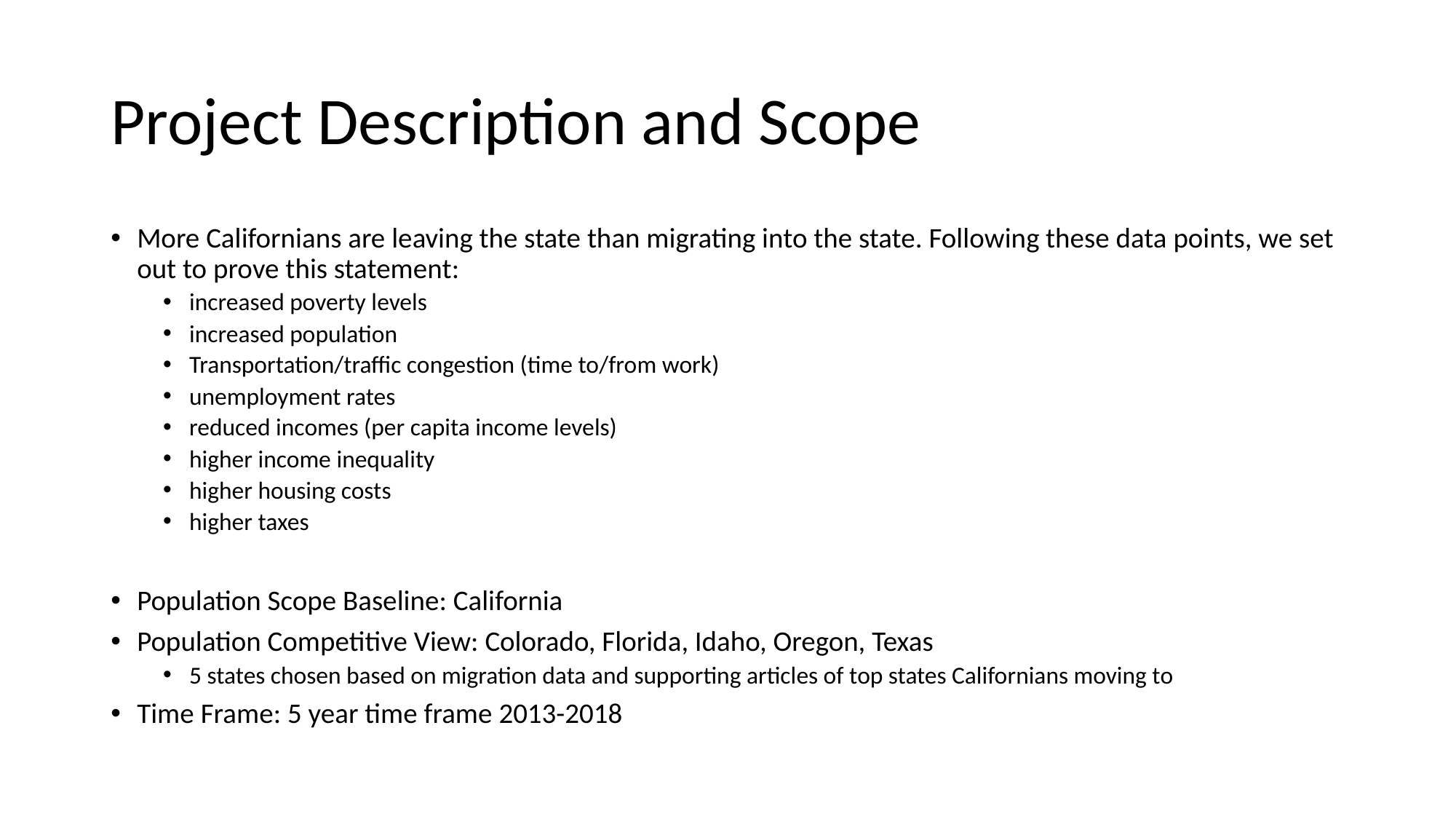

# Project Description and Scope
More Californians are leaving the state than migrating into the state. Following these data points, we set out to prove this statement:
increased poverty levels
increased population
Transportation/traffic congestion (time to/from work)
unemployment rates
reduced incomes (per capita income levels)
higher income inequality
higher housing costs
higher taxes

Population Scope Baseline: California
Population Competitive View: Colorado, Florida, Idaho, Oregon, Texas
5 states chosen based on migration data and supporting articles of top states Californians moving to
Time Frame: 5 year time frame 2013-2018